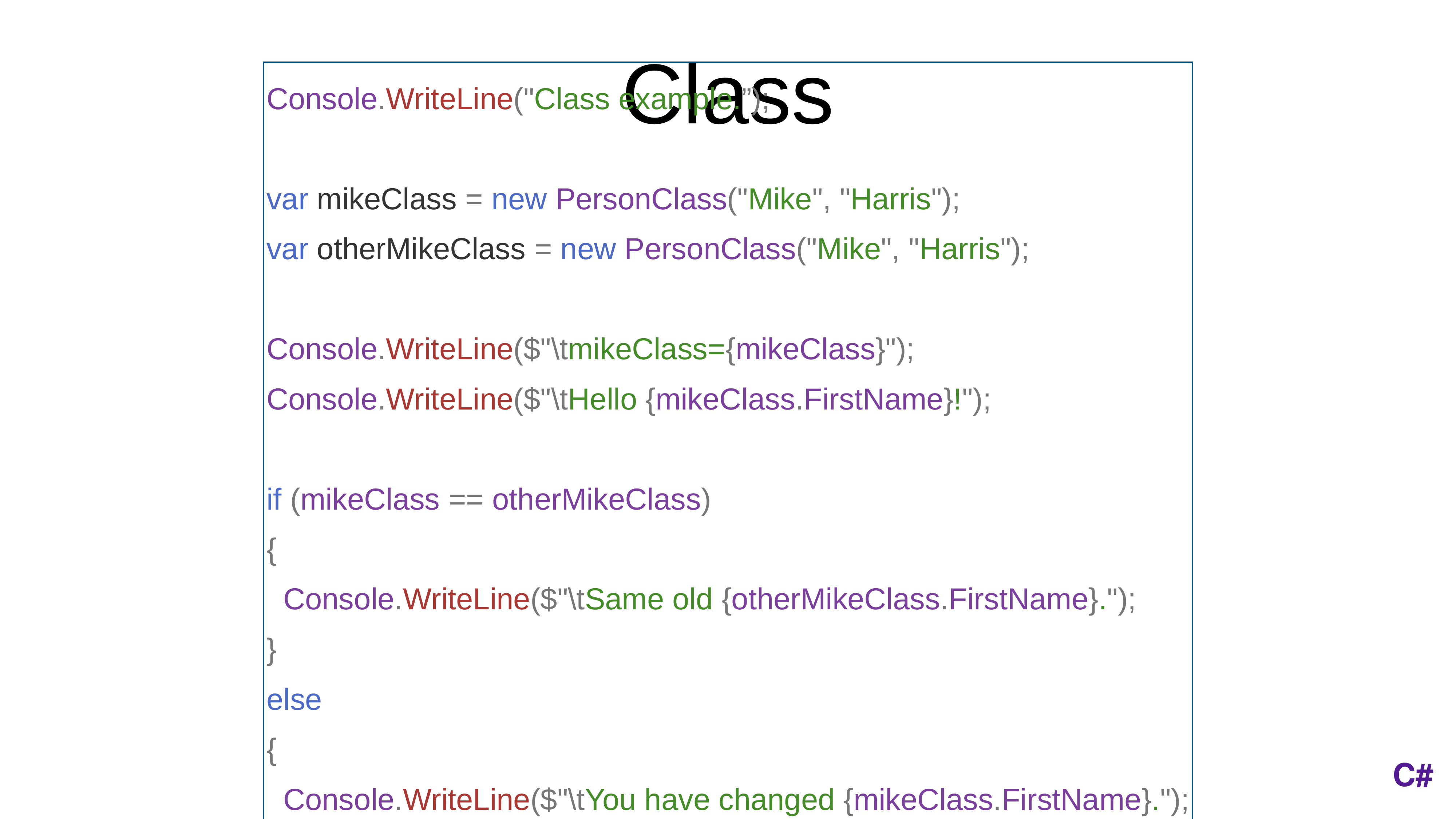

# Class
Console.WriteLine("Class example.”);

var mikeClass = new PersonClass("Mike", "Harris");
var otherMikeClass = new PersonClass("Mike", "Harris");

Console.WriteLine($"\tmikeClass={mikeClass}");
Console.WriteLine($"\tHello {mikeClass.FirstName}!");

if (mikeClass == otherMikeClass)
{
  Console.WriteLine($"\tSame old {otherMikeClass.FirstName}.");
}
else
{
  Console.WriteLine($"\tYou have changed {mikeClass.FirstName}.");
}
C#